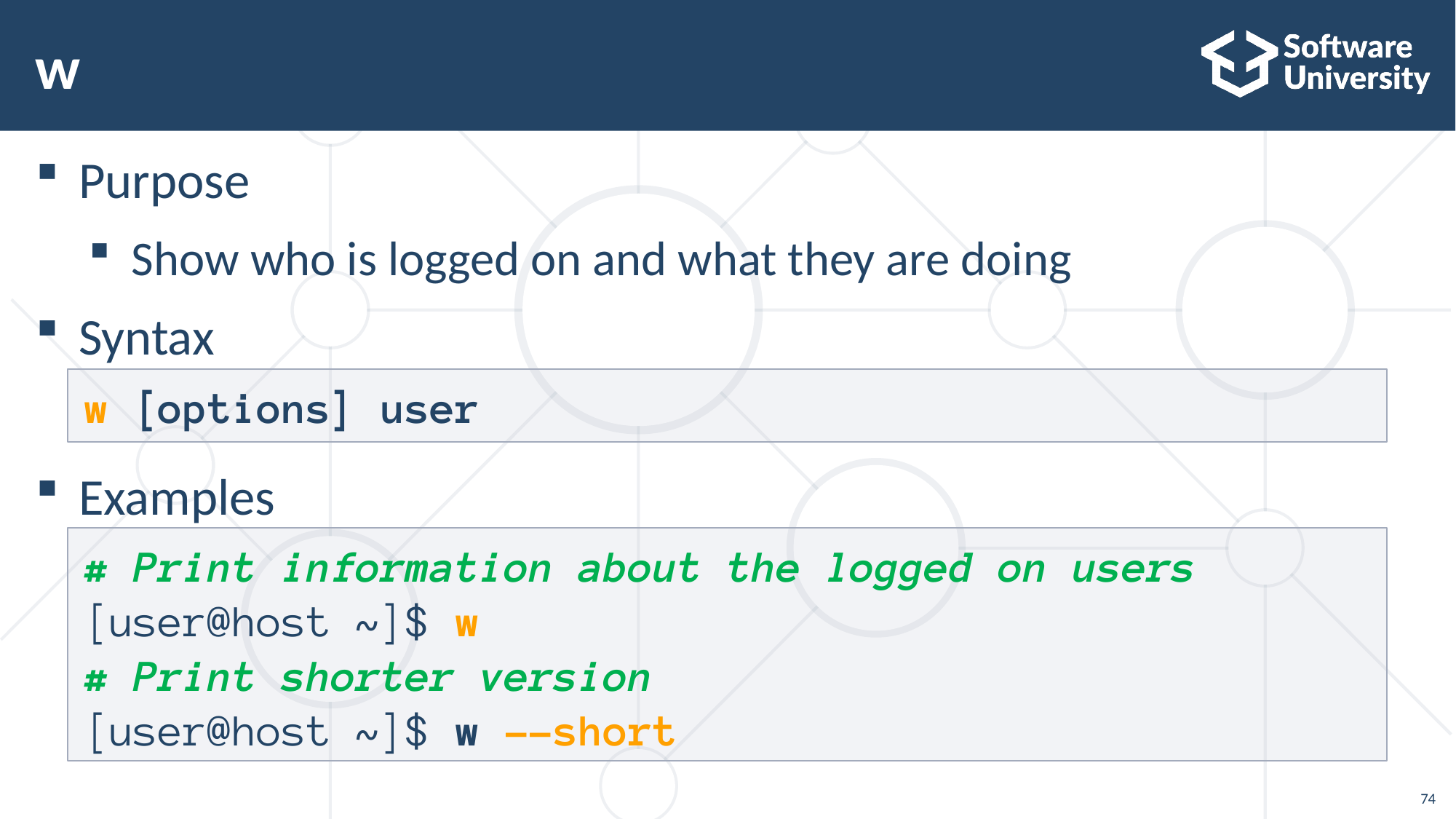

# w
Purpose
Show who is logged on and what they are doing
Syntax

Examples

w [options] user
# Print information about the logged on users
[user@host ~]$ w
# Print shorter version
[user@host ~]$ w --short
74